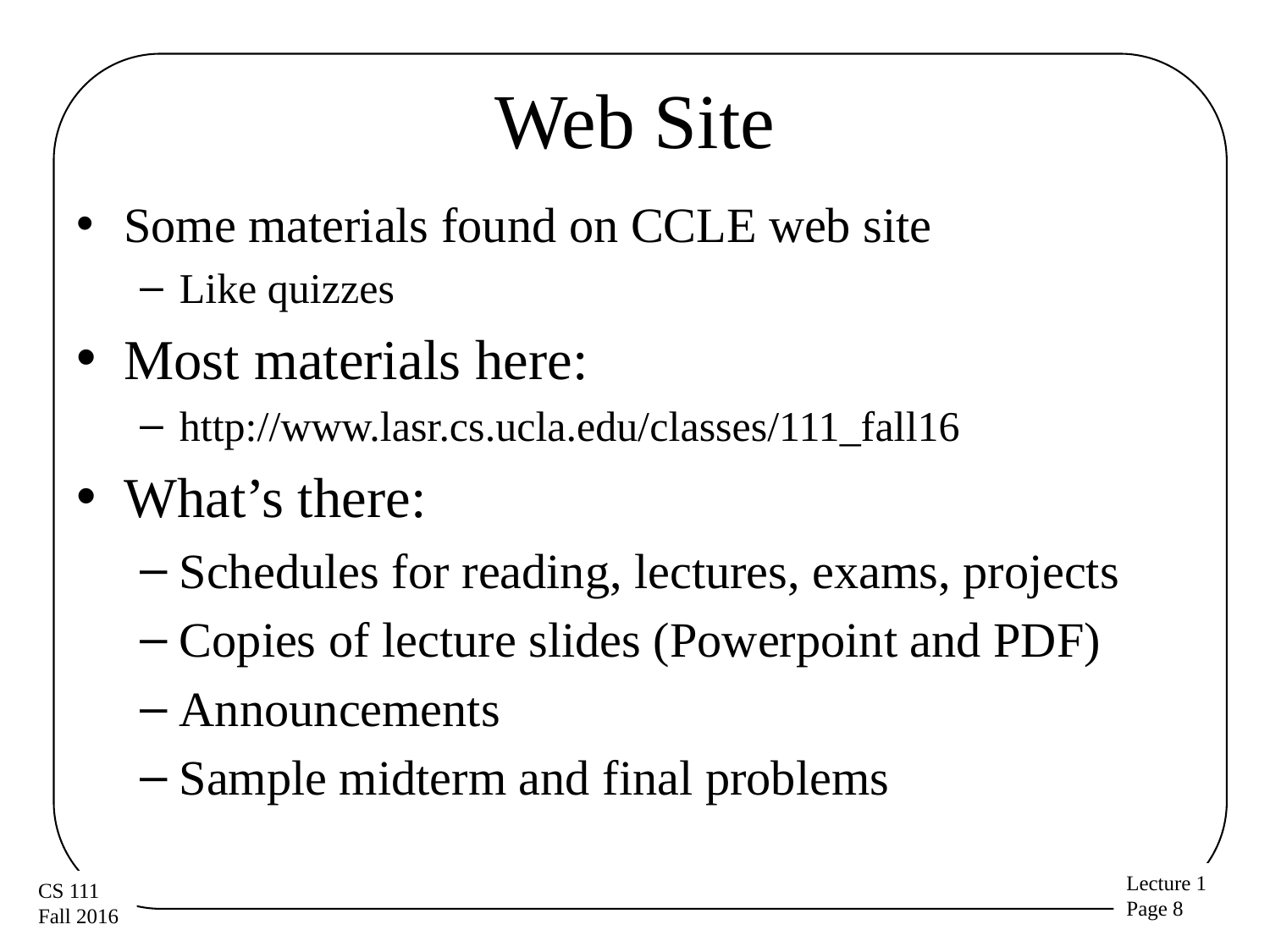

# Web Site
Some materials found on CCLE web site
Like quizzes
Most materials here:
http://www.lasr.cs.ucla.edu/classes/111_fall16
What’s there:
Schedules for reading, lectures, exams, projects
Copies of lecture slides (Powerpoint and PDF)
Announcements
Sample midterm and final problems